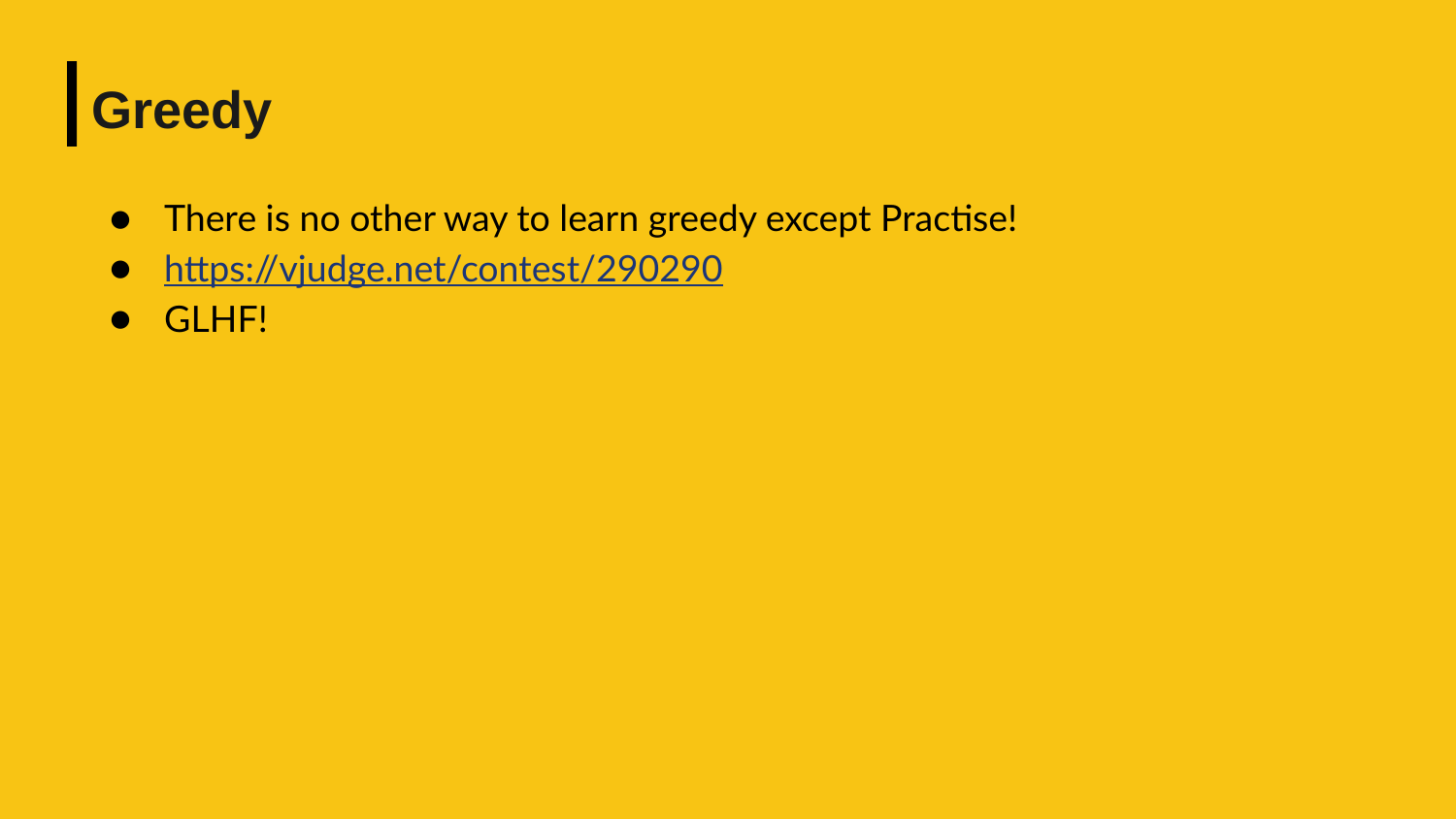

# Greedy
There is no other way to learn greedy except Practise!
https://vjudge.net/contest/290290
GLHF!